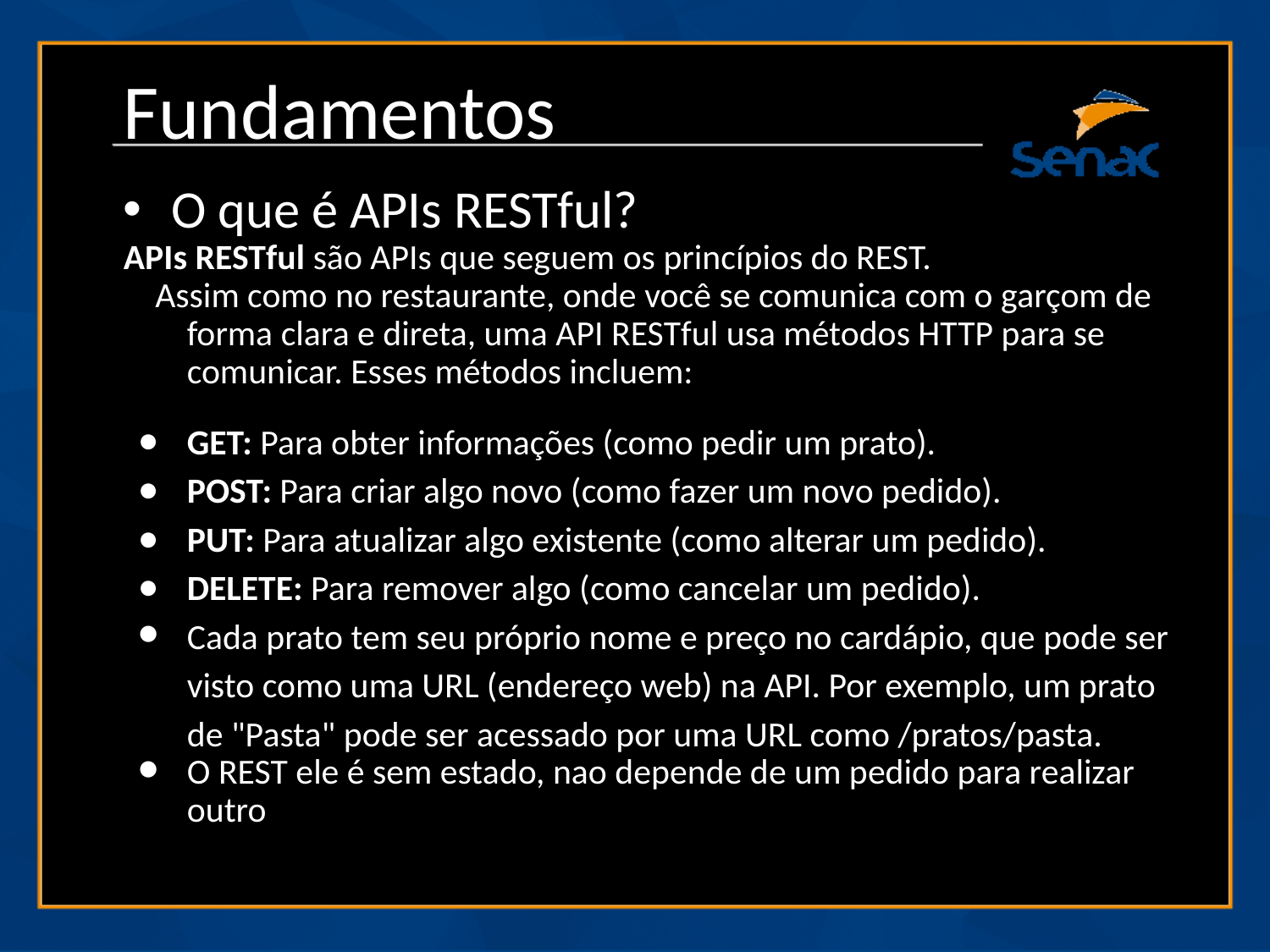

# ‘
Fundamentos

O que é APIs RESTful?
APIs RESTful são APIs que seguem os princípios do REST.
Assim como no restaurante, onde você se comunica com o garçom de forma clara e direta, uma API RESTful usa métodos HTTP para se comunicar. Esses métodos incluem:
GET: Para obter informações (como pedir um prato).
POST: Para criar algo novo (como fazer um novo pedido).
PUT: Para atualizar algo existente (como alterar um pedido).
DELETE: Para remover algo (como cancelar um pedido).
Cada prato tem seu próprio nome e preço no cardápio, que pode ser visto como uma URL (endereço web) na API. Por exemplo, um prato de "Pasta" pode ser acessado por uma URL como /pratos/pasta.
O REST ele é sem estado, nao depende de um pedido para realizar outro